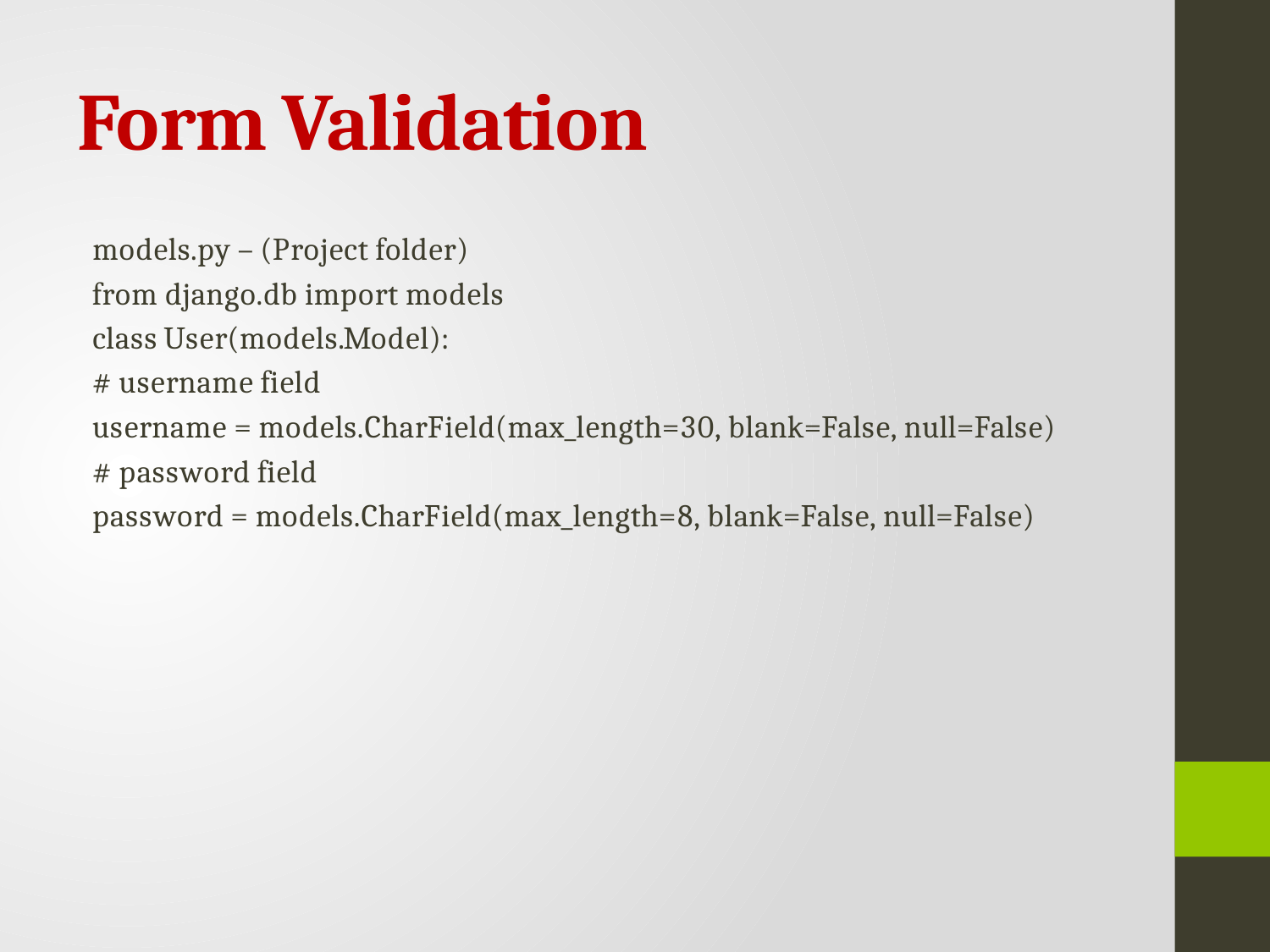

# Form Validation
models.py – (Project folder)
from django.db import models
class User(models.Model):
# username field
username = models.CharField(max_length=30, blank=False, null=False)
# password field
password = models.CharField(max_length=8, blank=False, null=False)